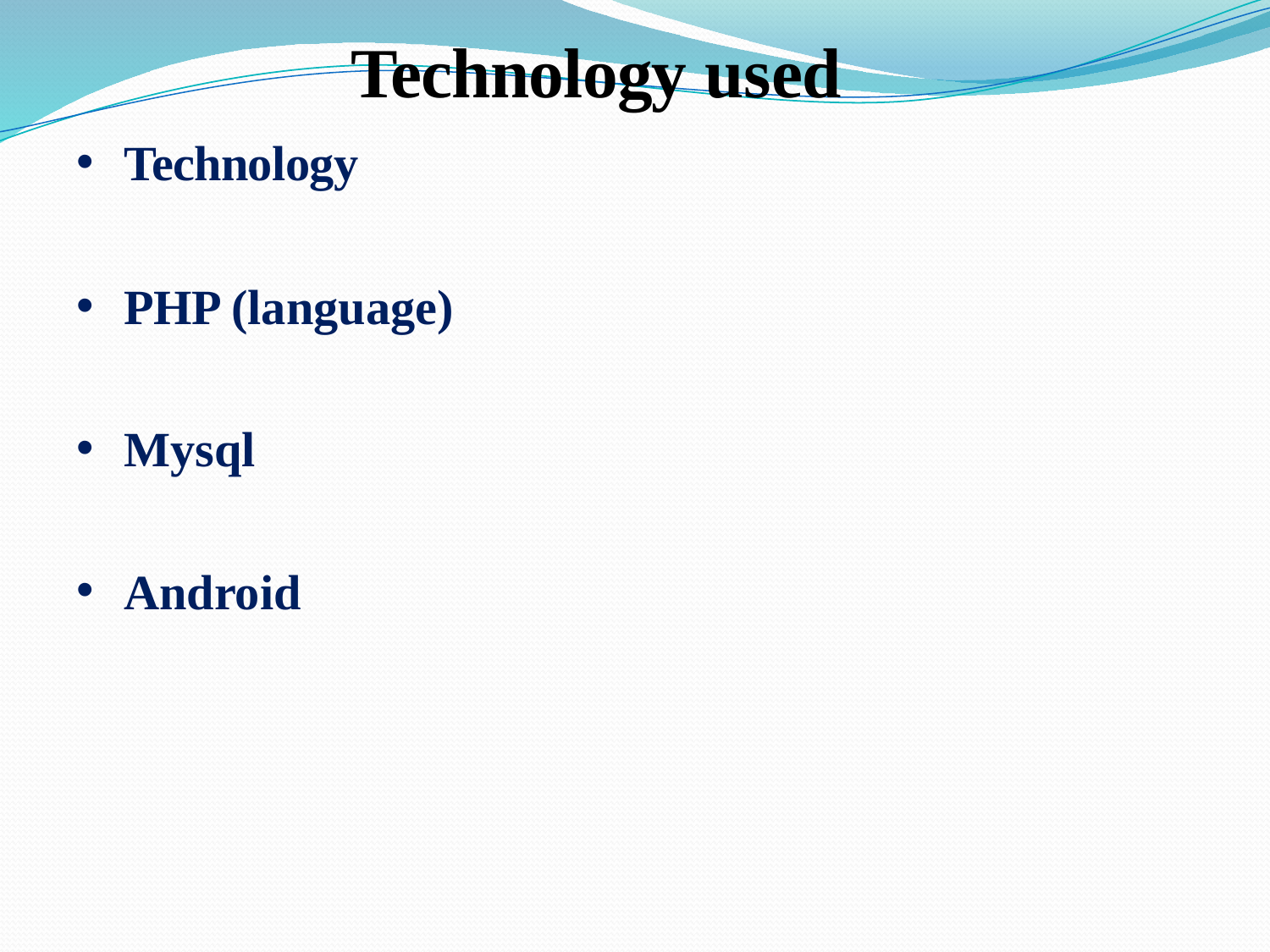

Technology used
Technology

PHP (language)

Mysql

Android